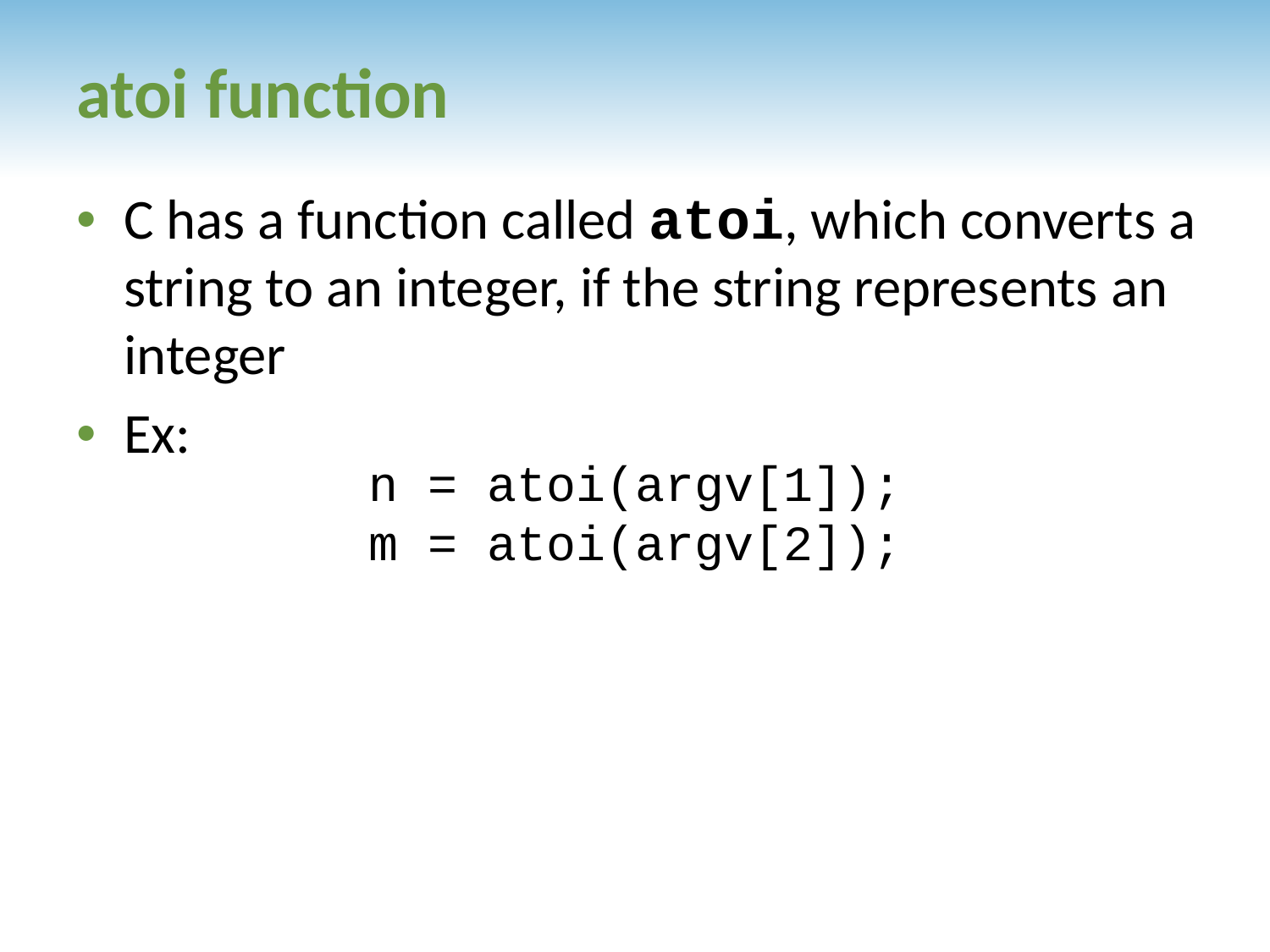

# atoi function
C has a function called atoi, which converts a string to an integer, if the string represents an integer
Ex:
n = atoi(argv[1]);
m = atoi(argv[2]);